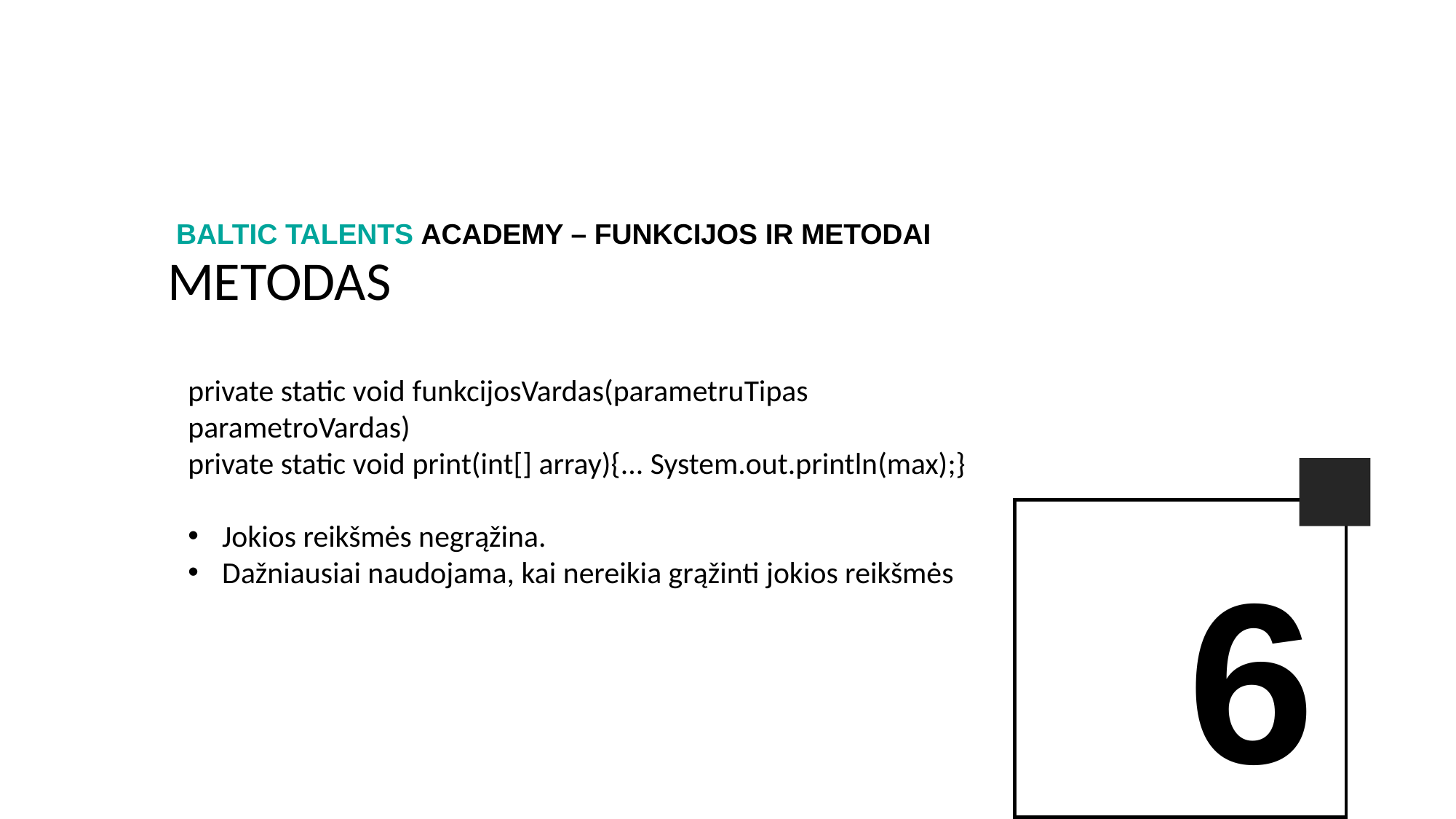

BALTIc TALENTs AcADEMy – Funkcijos ir metodai
Metodas
private static void funkcijosVardas(parametruTipas parametroVardas)
private static void print(int[] array){... System.out.println(max);}

Jokios reikšmės negrąžina.
Dažniausiai naudojama, kai nereikia grąžinti jokios reikšmės

6